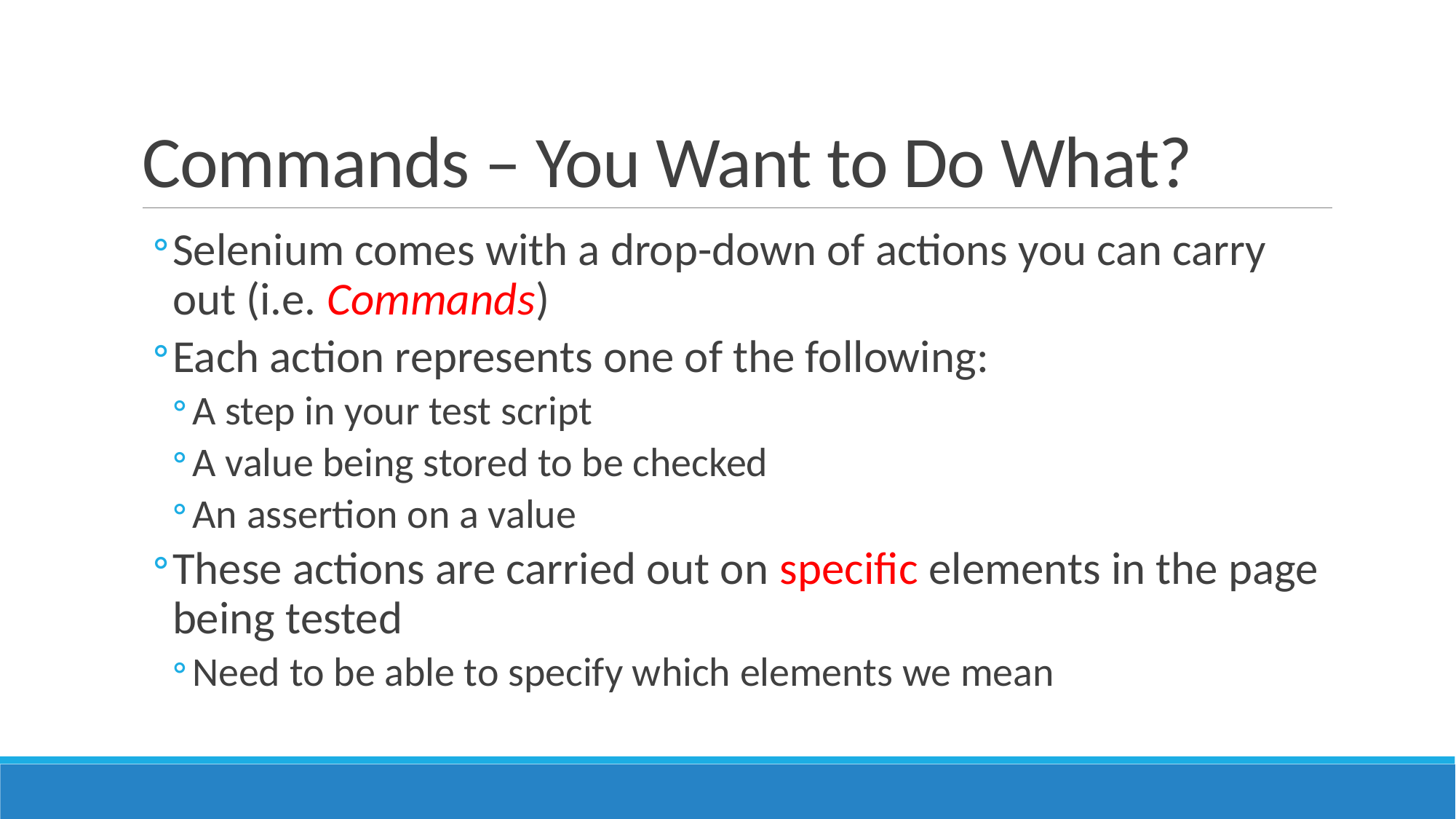

# Commands – You Want to Do What?
Selenium comes with a drop-down of actions you can carry out (i.e. Commands)
Each action represents one of the following:
A step in your test script
A value being stored to be checked
An assertion on a value
These actions are carried out on specific elements in the page being tested
Need to be able to specify which elements we mean